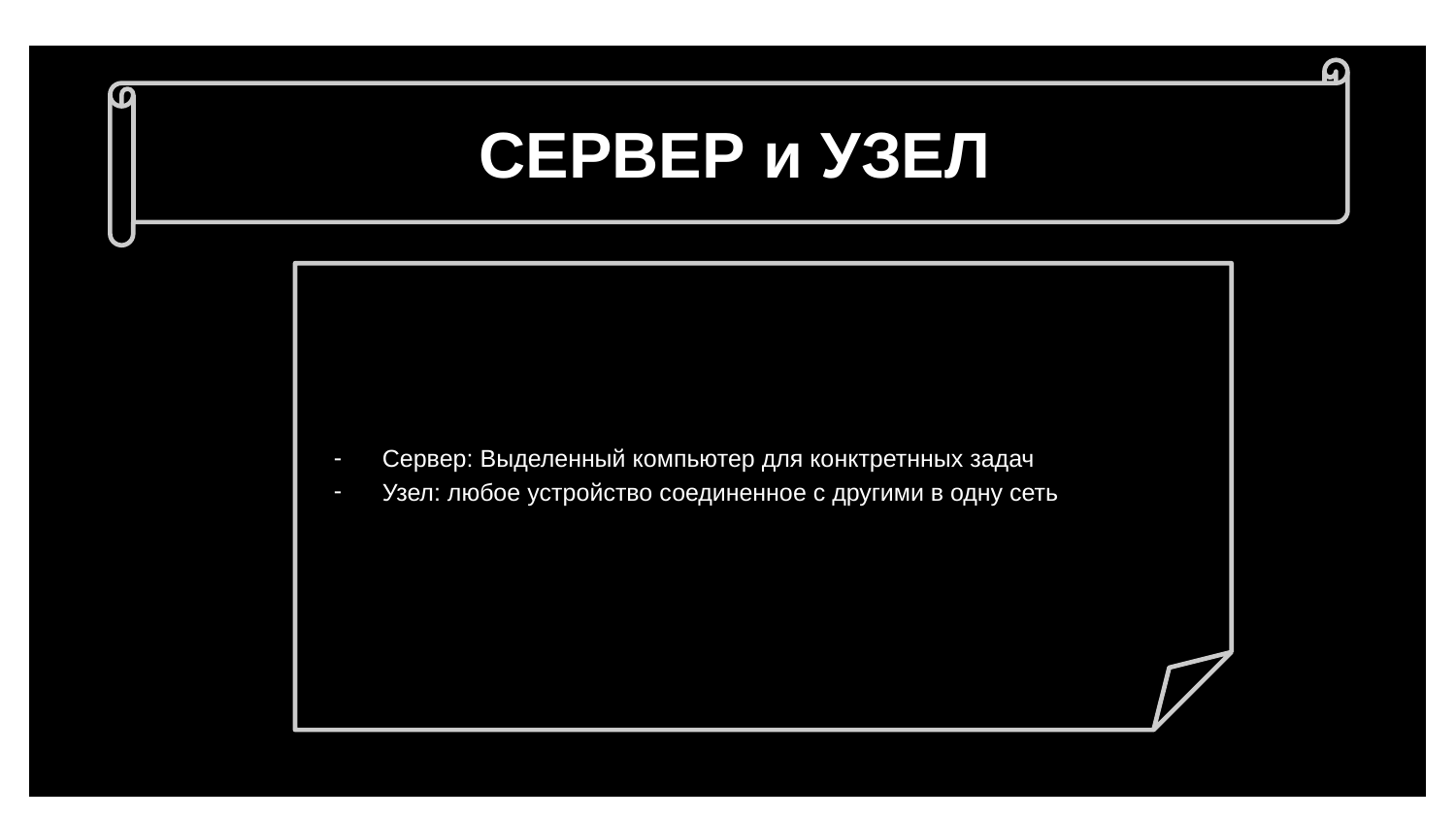

СЕРВЕР и УЗЕЛ

Сервер: Выделенный компьютер для конктретнных задач
Узел: любое устройство соединенное с другими в одну сеть